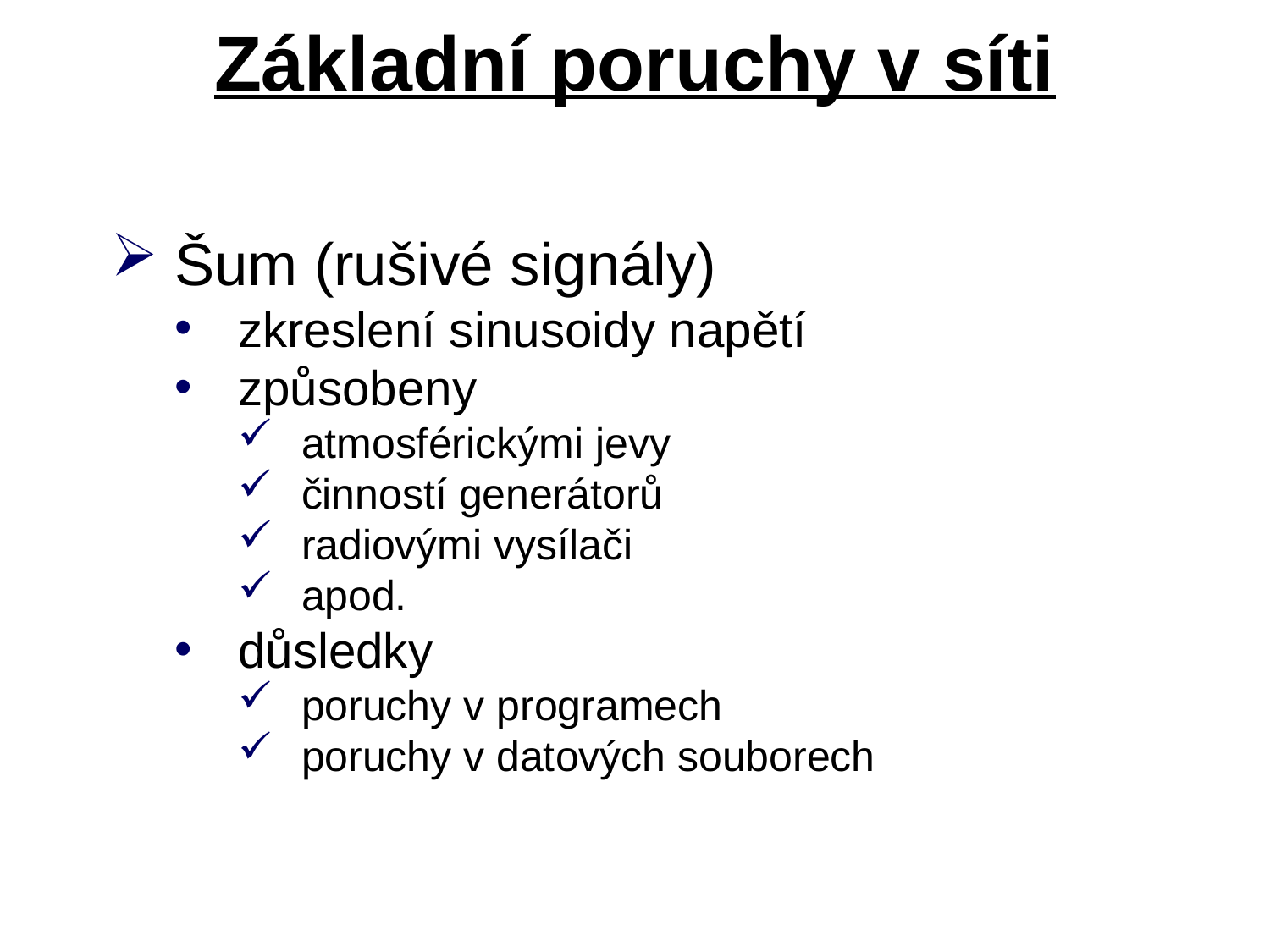

# Základní poruchy v síti

Šum (rušivé signály)
zkreslení sinusoidy napětí
způsobeny
atmosférickými jevy
činností generátorů
radiovými vysílači
apod.
důsledky
poruchy v programech
poruchy v datových souborech